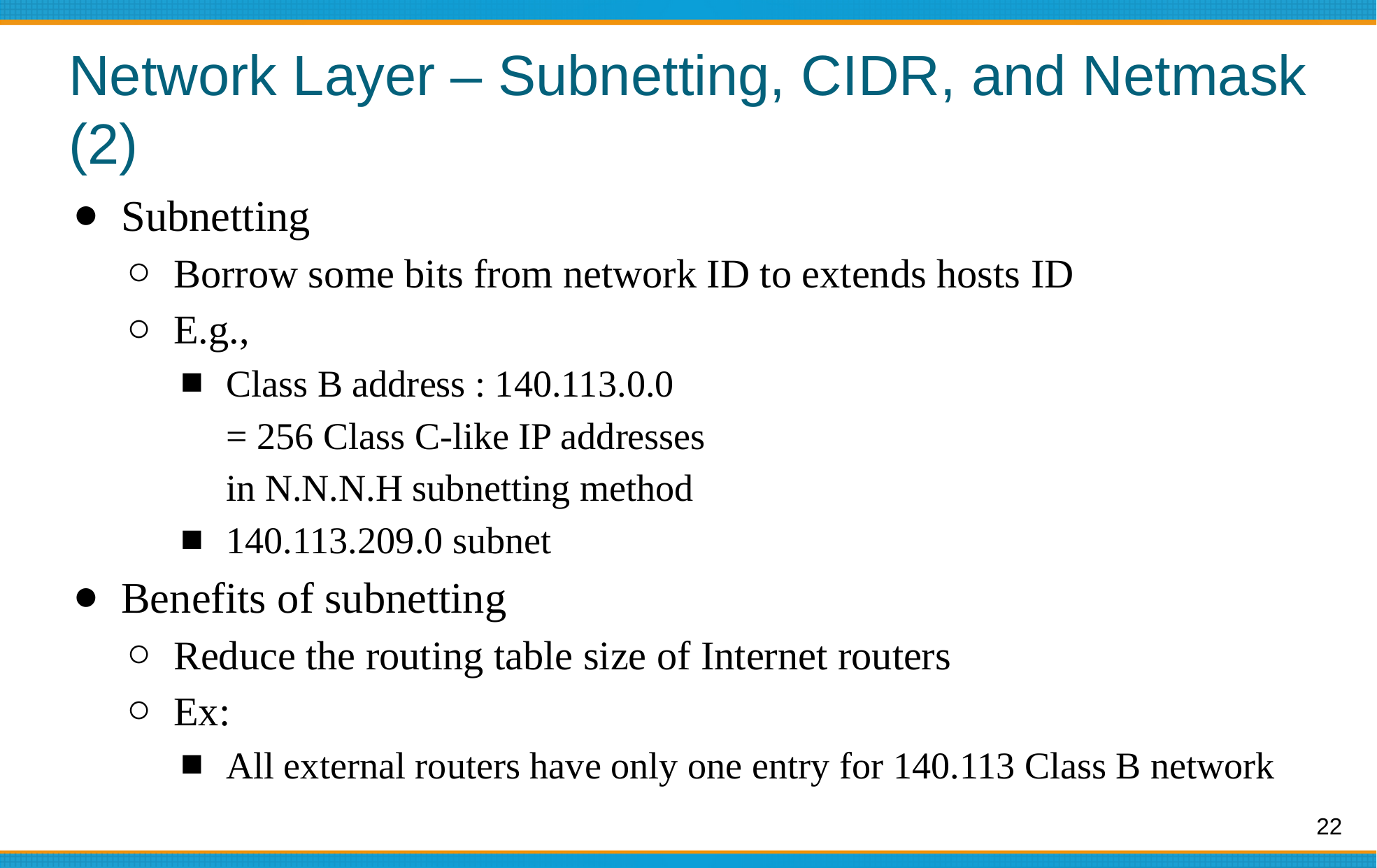

# Network Layer – Subnetting, CIDR, and Netmask (2)
Subnetting
Borrow some bits from network ID to extends hosts ID
E.g.,
Class B address : 140.113.0.0
= 256 Class C-like IP addresses
in N.N.N.H subnetting method
140.113.209.0 subnet
Benefits of subnetting
Reduce the routing table size of Internet routers
Ex:
All external routers have only one entry for 140.113 Class B network

22